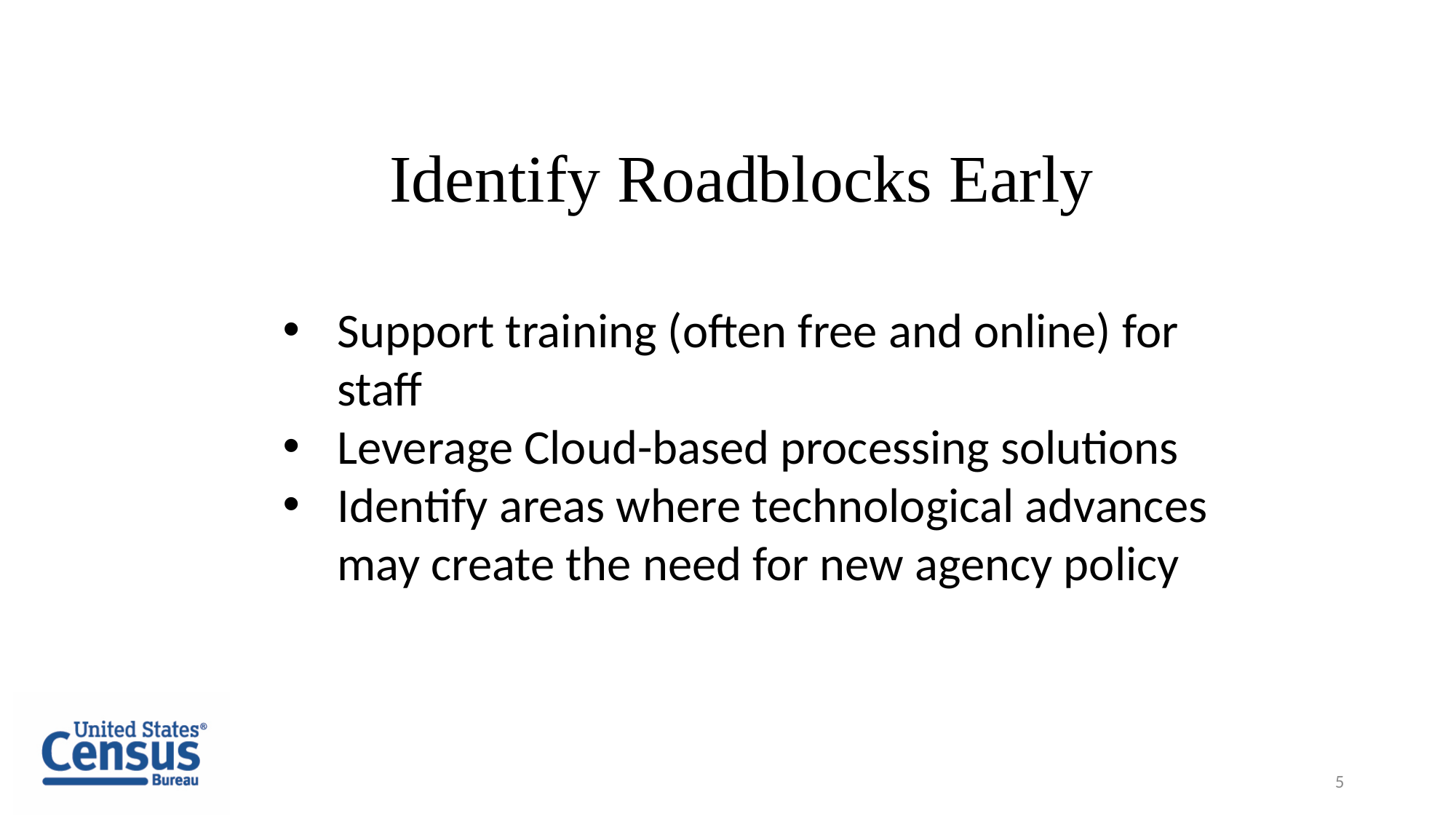

Identify Roadblocks Early

Support training (often free and online) for staff
Leverage Cloud-based processing solutions
Identify areas where technological advances may create the need for new agency policy
5